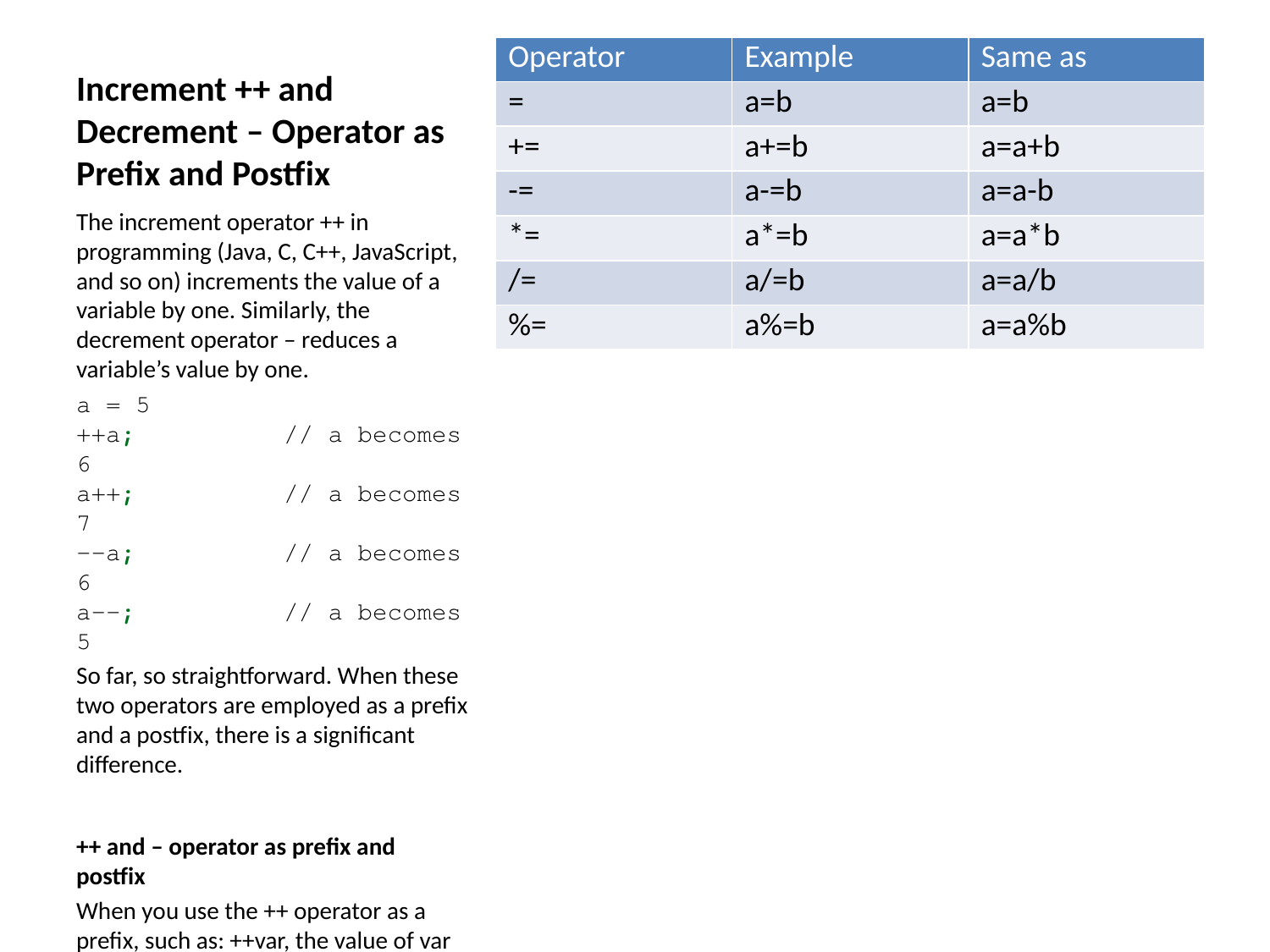

| Operator | Example | Same as |
| --- | --- | --- |
| = | a=b | a=b |
| += | a+=b | a=a+b |
| -= | a-=b | a=a-b |
| \*= | a\*=b | a=a\*b |
| /= | a/=b | a=a/b |
| %= | a%=b | a=a%b |
# Increment ++ and Decrement – Operator as Prefix and Postfix
The increment operator ++ in programming (Java, C, C++, JavaScript, and so on) increments the value of a variable by one. Similarly, the decrement operator – reduces a variable’s value by one.
a = 5
++a;          // a becomes 6
a++;          // a becomes 7
--a;          // a becomes 6
a--;          // a becomes 5
So far, so straightforward. When these two operators are employed as a prefix and a postfix, there is a significant difference.
++ and – operator as prefix and postfix
When you use the ++ operator as a prefix, such as: ++var, the value of var is increased by one and then returned.
If you use the ++ operator as a postfix, such as var++, the original value of var is returned first, followed by a one-digit increase of var.
The – operator functions similarly to the ++ operator, except that it reduces the value by one.
Example 1: C Programming
#include <stdio.h>
int main() {
   int var1 = 5, var2 = 5;
   // 5 is displayed
   // Then, var1 is increased to 6.
   printf("%d\n", var1++);
   // var2 is increased to 6
   // Then, it is displayed.
   printf("%d\n", ++var2);
   return 0;
}
Output
5
6
C Assignment Operators
An assignment operator is a type of operator that is used to assign a value to a variable. = is the most commonly used assignment operator.